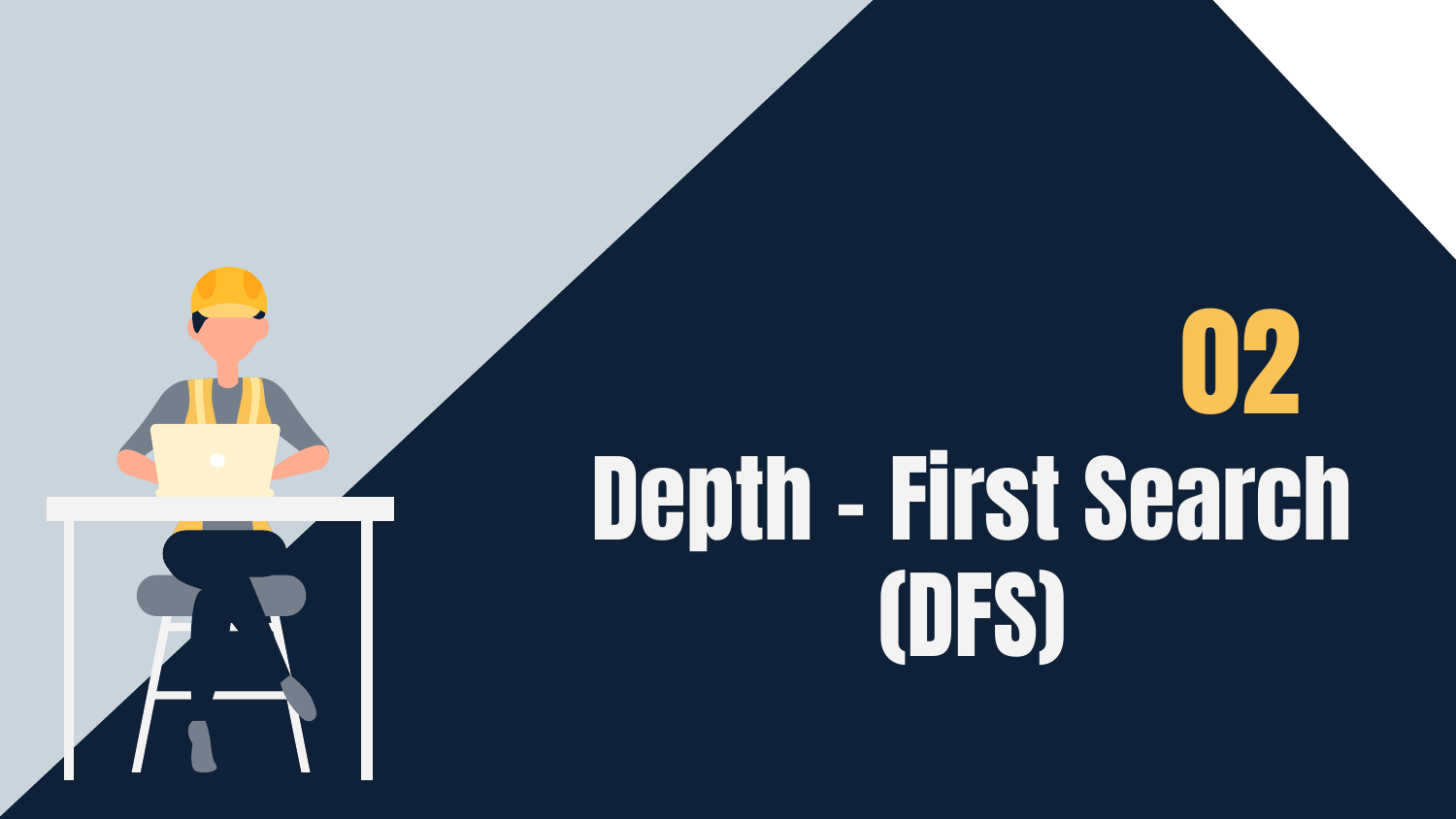

02
# Depth - First Search (DFS)